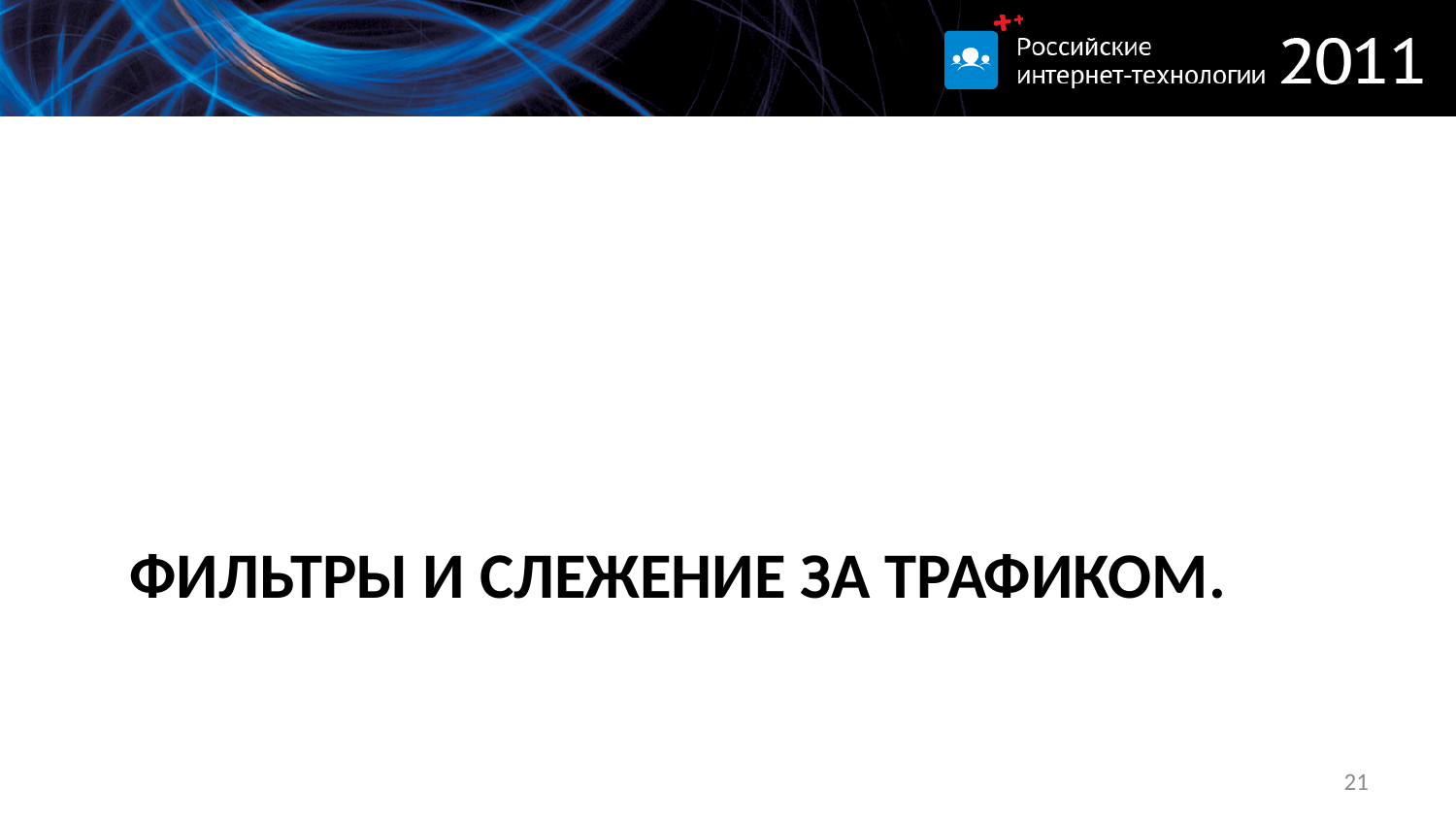

# Фильтры и слежение за трафиком.
21